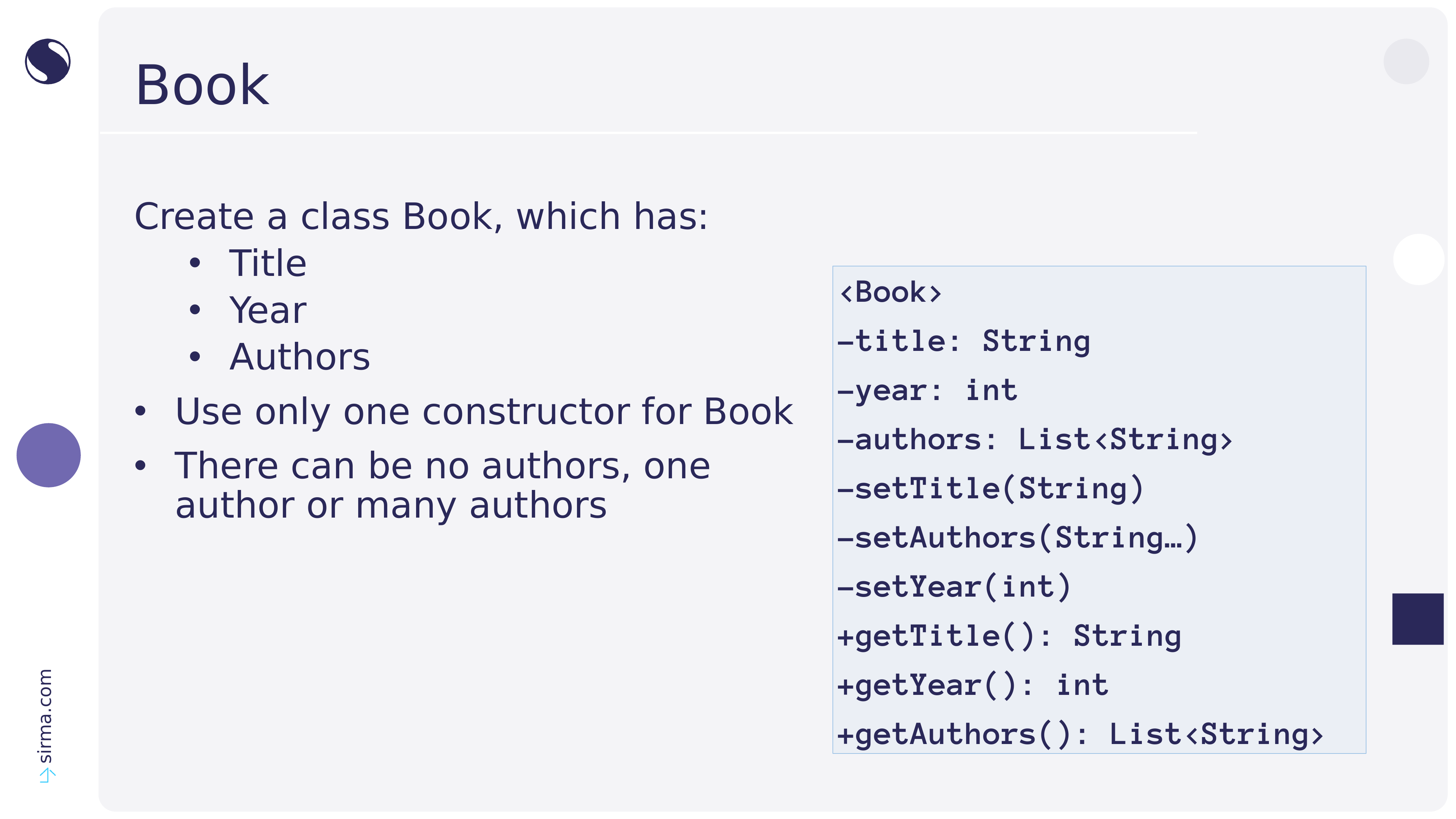

# Book
Create a class Book, which has:
Title
Year
Authors
Use only one constructor for Book
There can be no authors, one
author or many authors
<Book>
-title: String
-year: int
-authors: List<String>
-setTitle(String)
-setAuthors(String…)
-setYear(int)
+getTitle(): String
+getYear(): int
+getAuthors(): List<String>